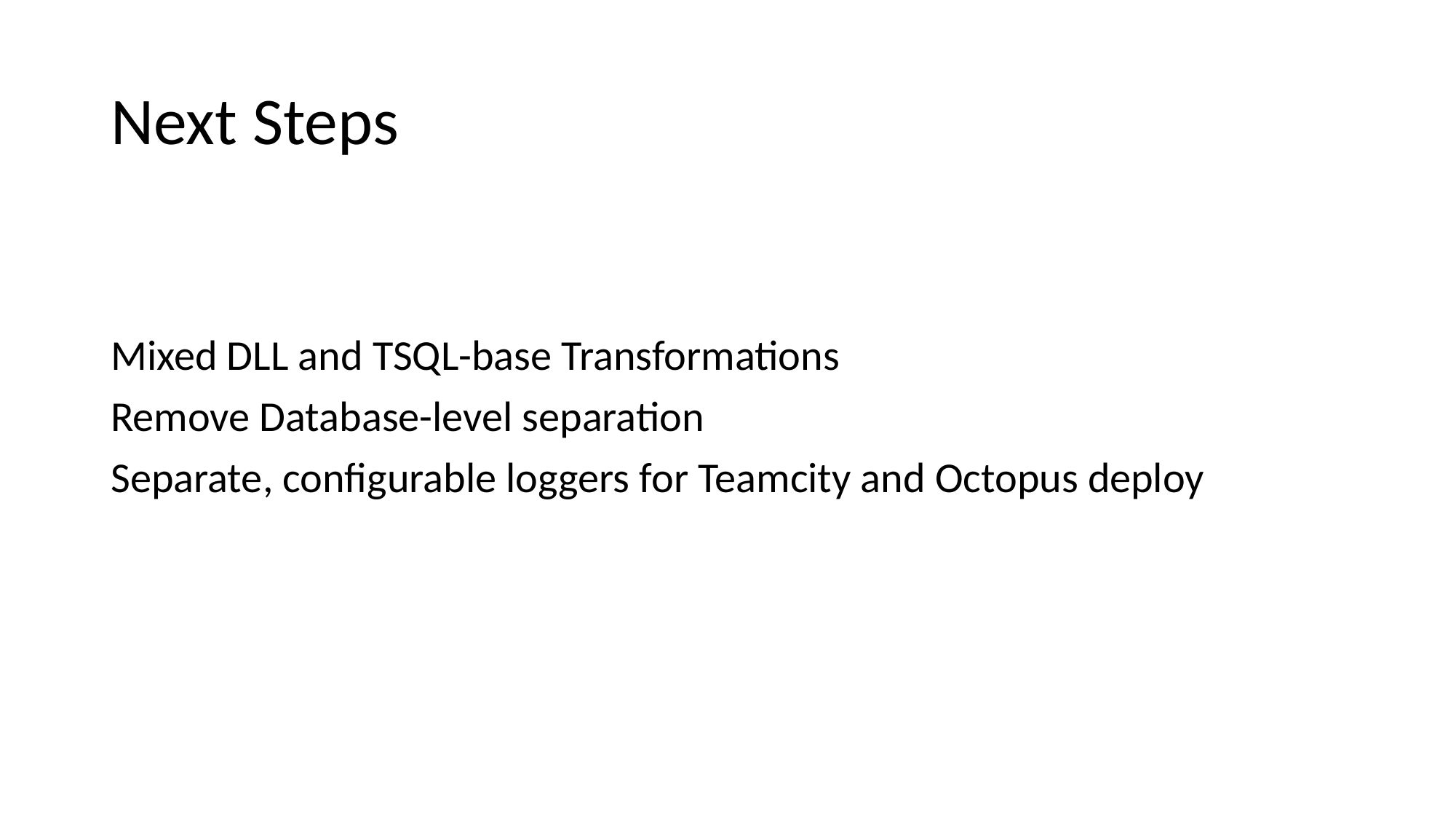

# Next Steps
Mixed DLL and TSQL-base Transformations
Remove Database-level separation
Separate, configurable loggers for Teamcity and Octopus deploy